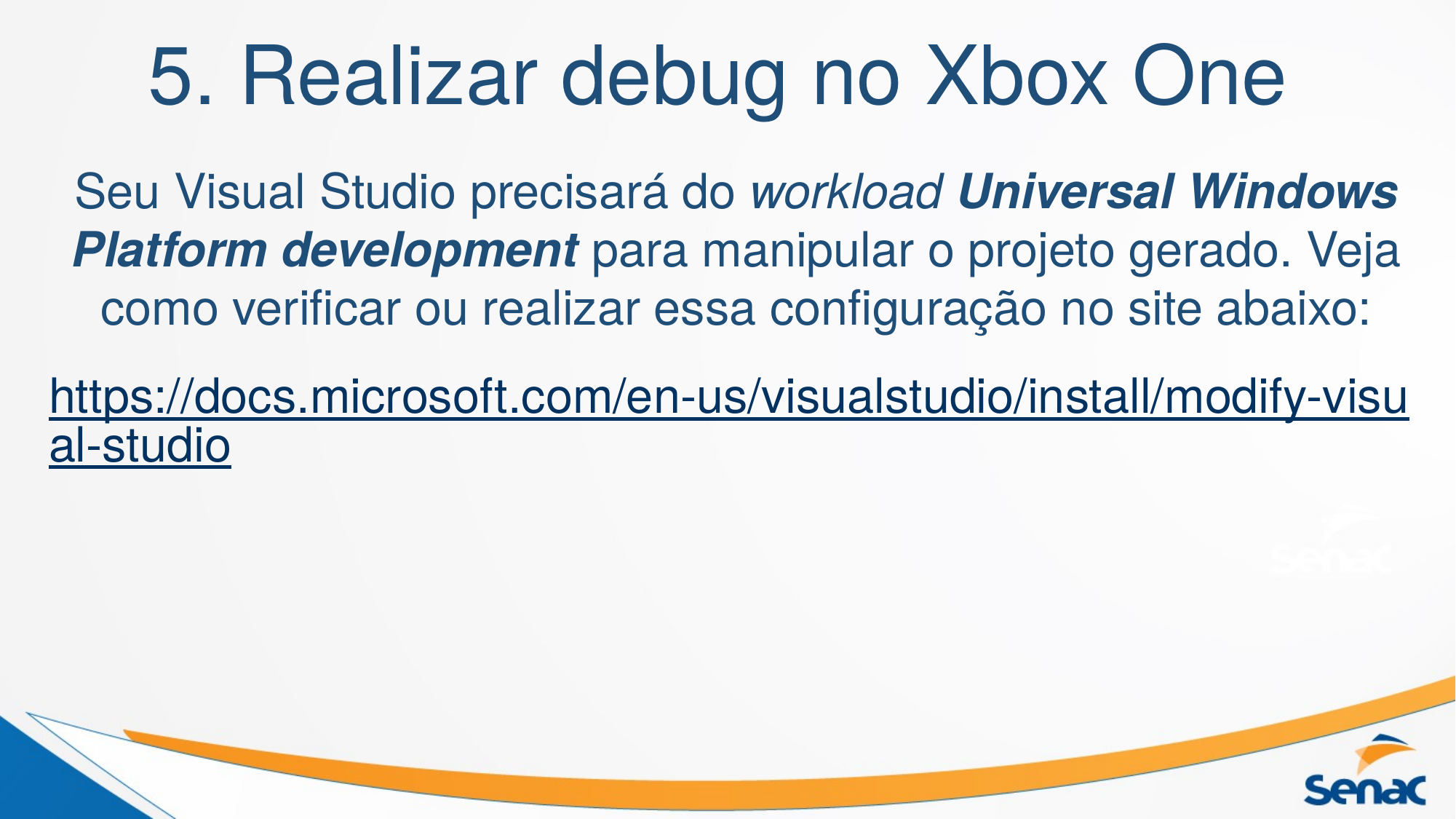

# 5. Realizar debug no Xbox One
Seu Visual Studio precisará do workload Universal Windows Platform development para manipular o projeto gerado. Veja como verificar ou realizar essa configuração no site abaixo:
https://docs.microsoft.com/en-us/visualstudio/install/modify-visual-studio